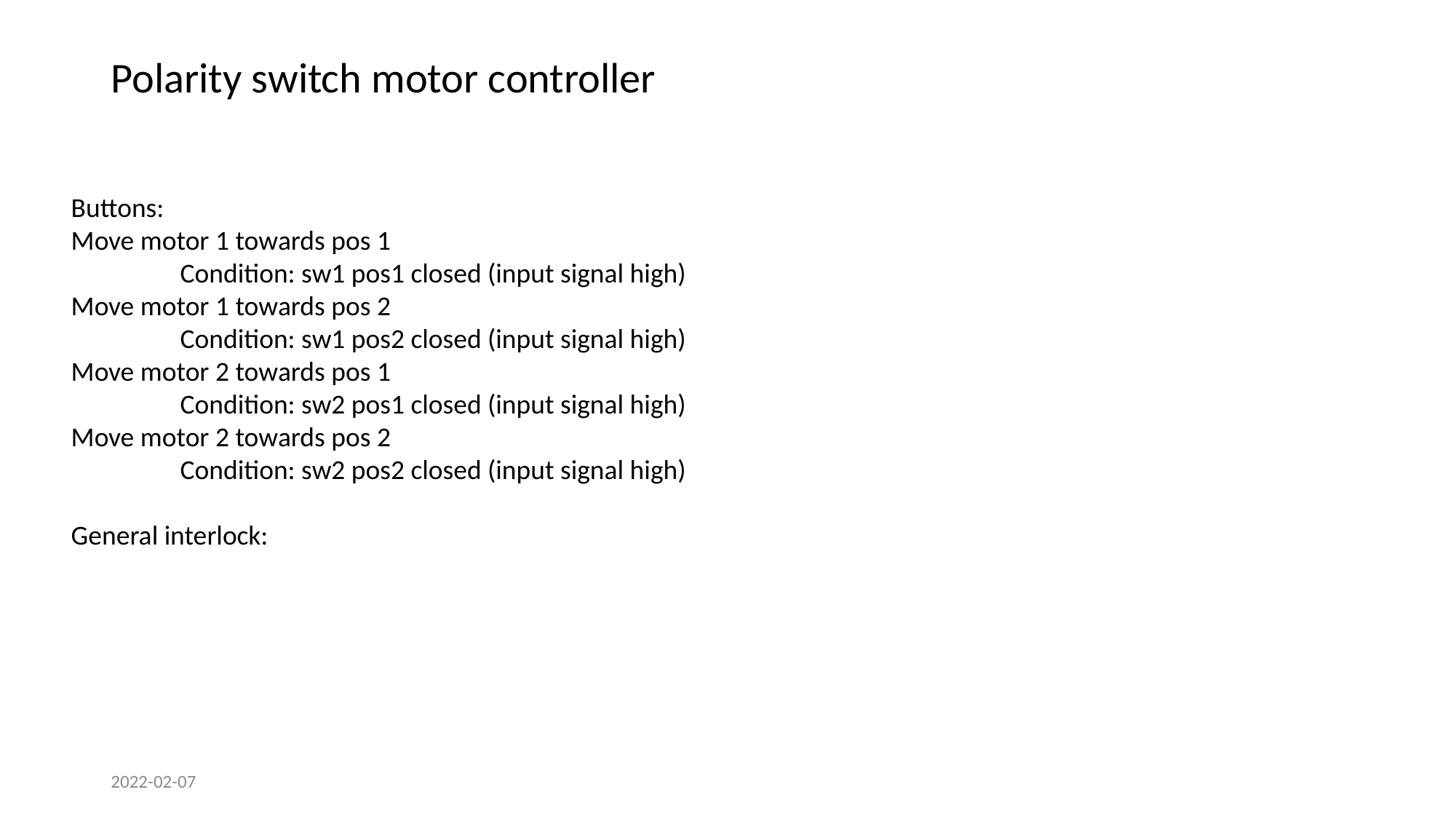

Polarity switch motor controller

Buttons:
Move motor 1 towards pos 1
	Condition: sw1 pos1 closed (input signal high)
Move motor 1 towards pos 2
	Condition: sw1 pos2 closed (input signal high)
Move motor 2 towards pos 1
	Condition: sw2 pos1 closed (input signal high)
Move motor 2 towards pos 2
	Condition: sw2 pos2 closed (input signal high)

General interlock:

2022-02-07